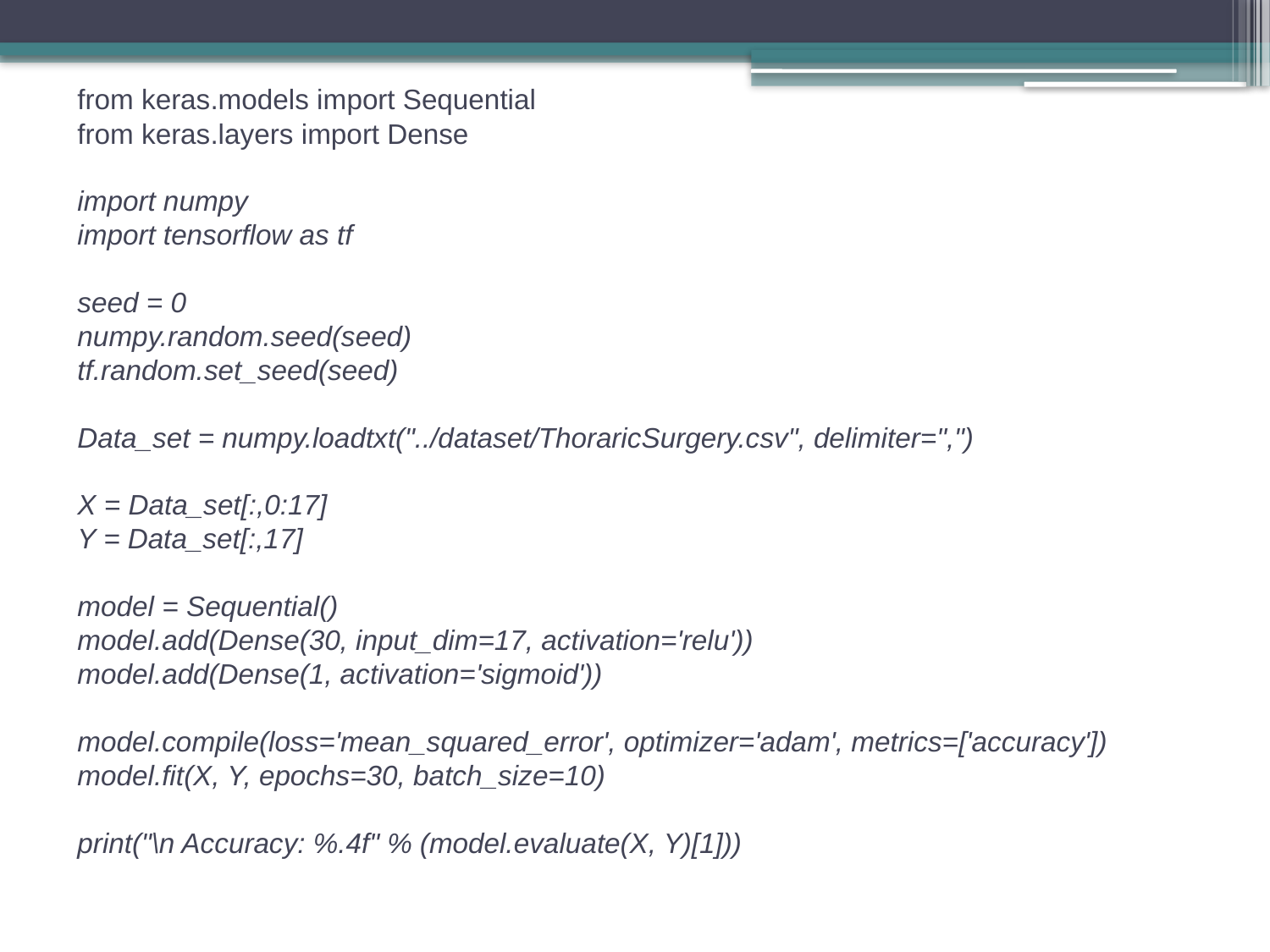

# from keras.models import Sequential from keras.layers import Dense import numpy import tensorflow as tf seed = 0 numpy.random.seed(seed) tf.random.set_seed(seed) Data_set = numpy.loadtxt("../dataset/ThoraricSurgery.csv", delimiter=",") X = Data_set[:,0:17] Y = Data_set[:,17] model = Sequential() model.add(Dense(30, input_dim=17, activation='relu')) model.add(Dense(1, activation='sigmoid')) model.compile(loss='mean_squared_error', optimizer='adam', metrics=['accuracy']) model.fit(X, Y, epochs=30, batch_size=10) print("\n Accuracy: %.4f" % (model.evaluate(X, Y)[1]))